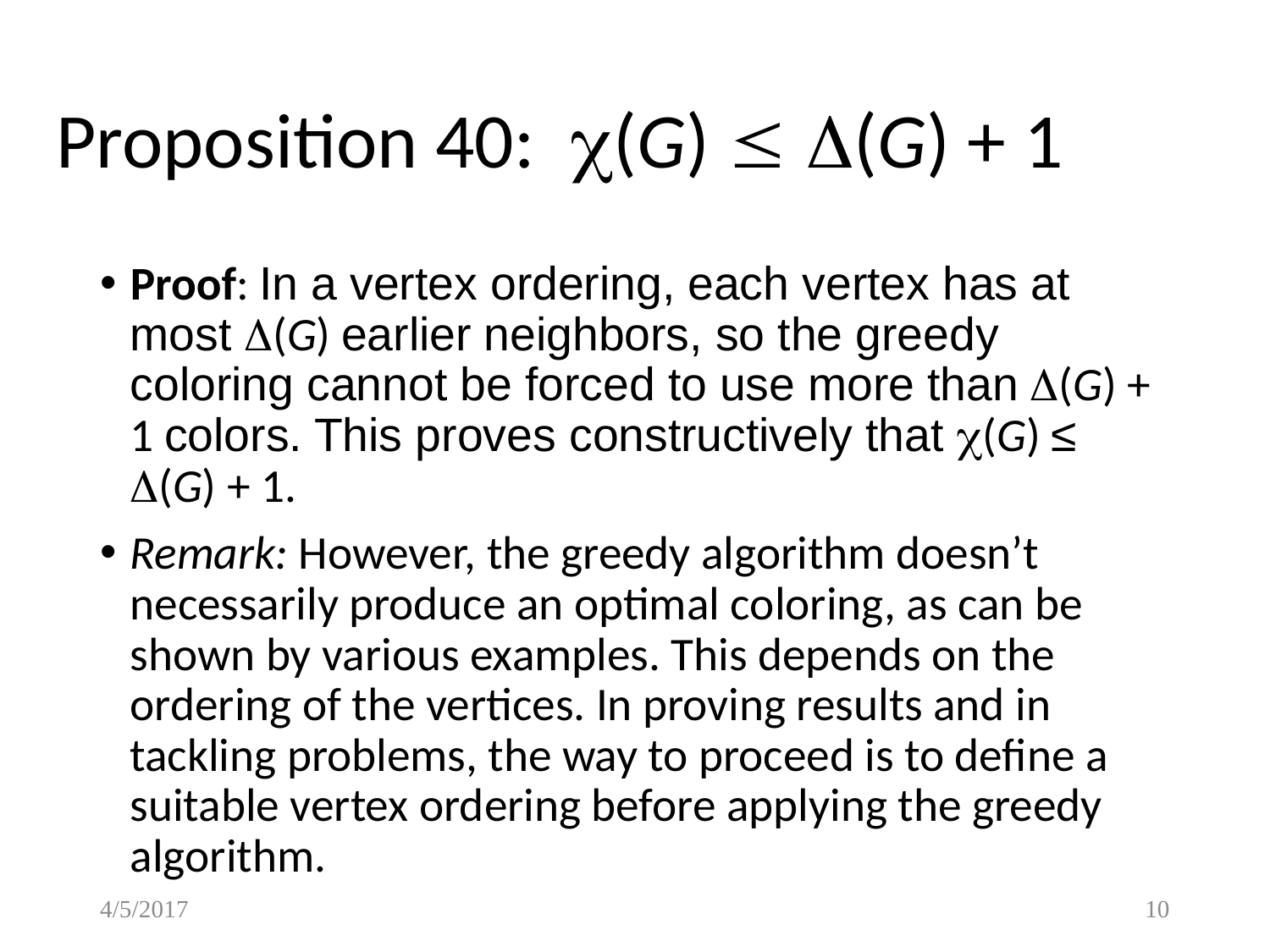

# Proposition 40:  χ(G) ≤ Δ(G) + 1
Proof: In a vertex ordering, each vertex has at most Δ(G) earlier neighbors, so the greedy coloring cannot be forced to use more than Δ(G) + 1 colors. This proves constructively that χ(G) ≤ Δ(G) + 1.
Remark: However, the greedy algorithm doesn’t necessarily produce an optimal coloring, as can be shown by various examples. This depends on the ordering of the vertices. In proving results and in tackling problems, the way to proceed is to define a suitable vertex ordering before applying the greedy algorithm.
4/5/2017
10